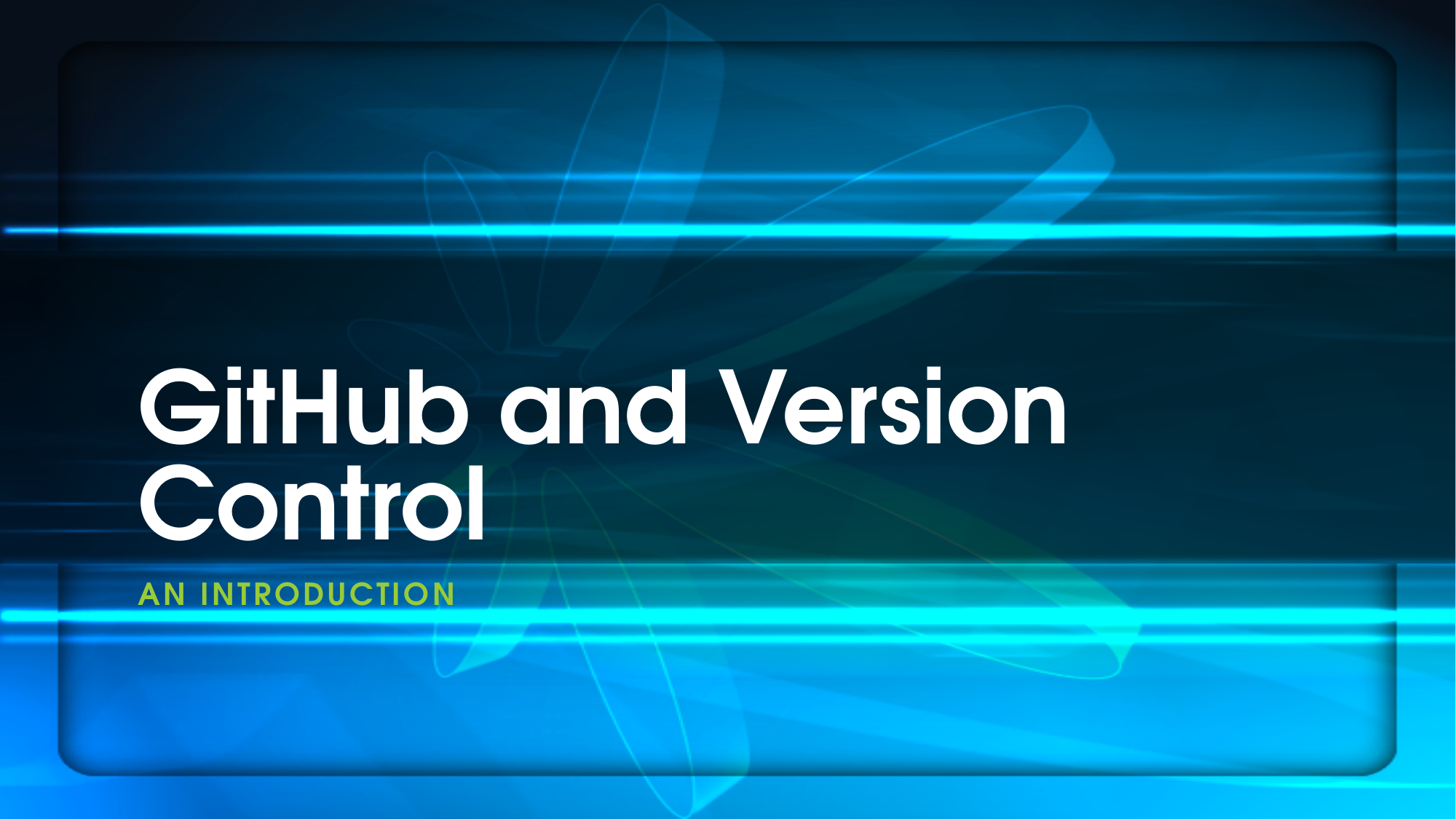

# GitHub and Version Control
An Introduction